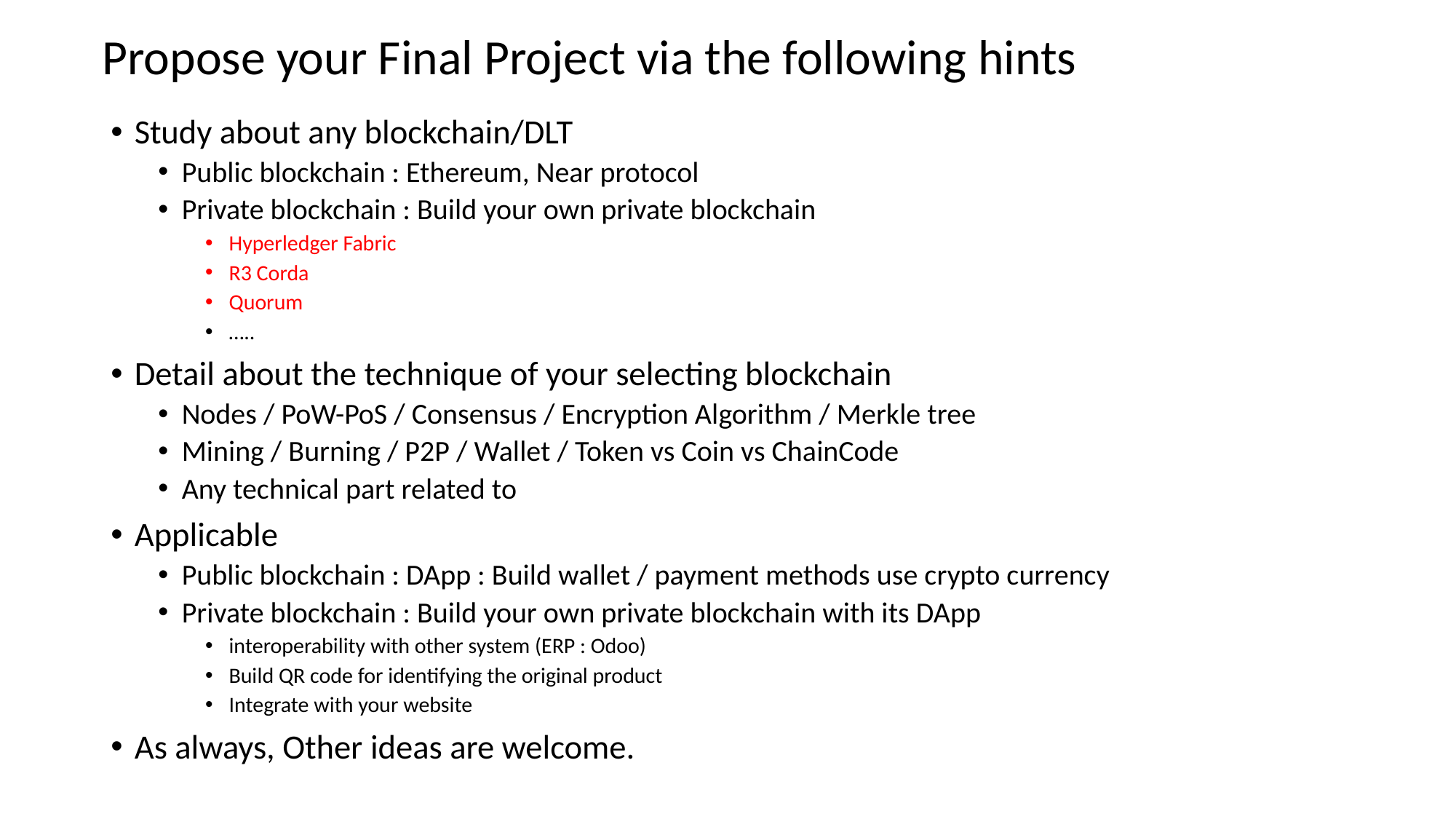

# Propose your Final Project via the following hints
Study about any blockchain/DLT
Public blockchain : Ethereum, Near protocol
Private blockchain : Build your own private blockchain
Hyperledger Fabric
R3 Corda
Quorum
…..
Detail about the technique of your selecting blockchain
Nodes / PoW-PoS / Consensus / Encryption Algorithm / Merkle tree
Mining / Burning / P2P / Wallet / Token vs Coin vs ChainCode
Any technical part related to
Applicable
Public blockchain : DApp : Build wallet / payment methods use crypto currency
Private blockchain : Build your own private blockchain with its DApp
interoperability with other system (ERP : Odoo)
Build QR code for identifying the original product
Integrate with your website
As always, Other ideas are welcome.